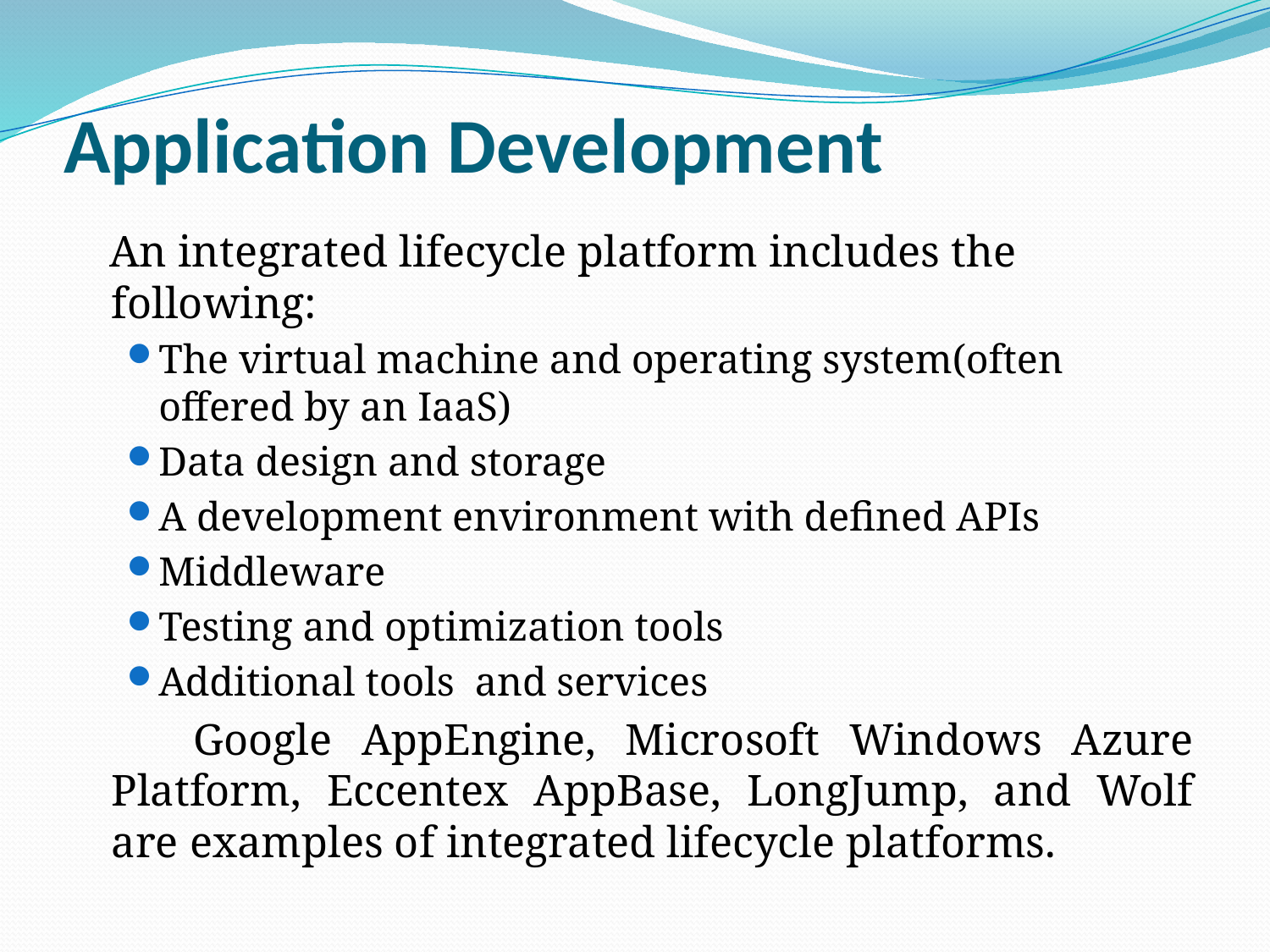

# Application Development
   An integrated lifecycle platform includes the following:
The virtual machine and operating system(often offered by an IaaS)
Data design and storage
A development environment with defined APIs
Middleware
Testing and optimization tools
Additional tools  and services
    Google AppEngine, Microsoft Windows Azure Platform, Eccentex AppBase, LongJump, and Wolf are examples of integrated lifecycle platforms.